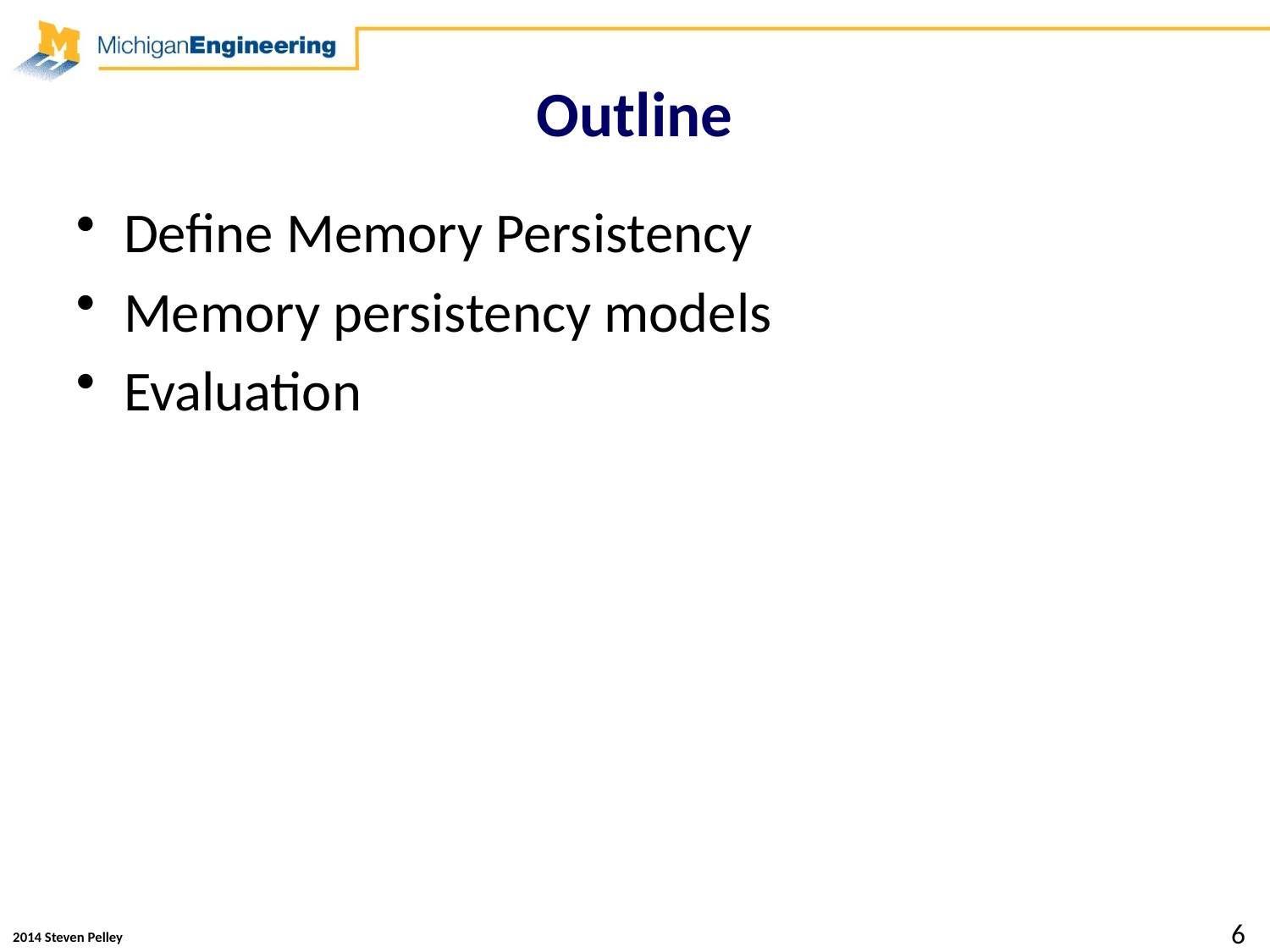

# Outline
Define Memory Persistency
Memory persistency models
Evaluation
6